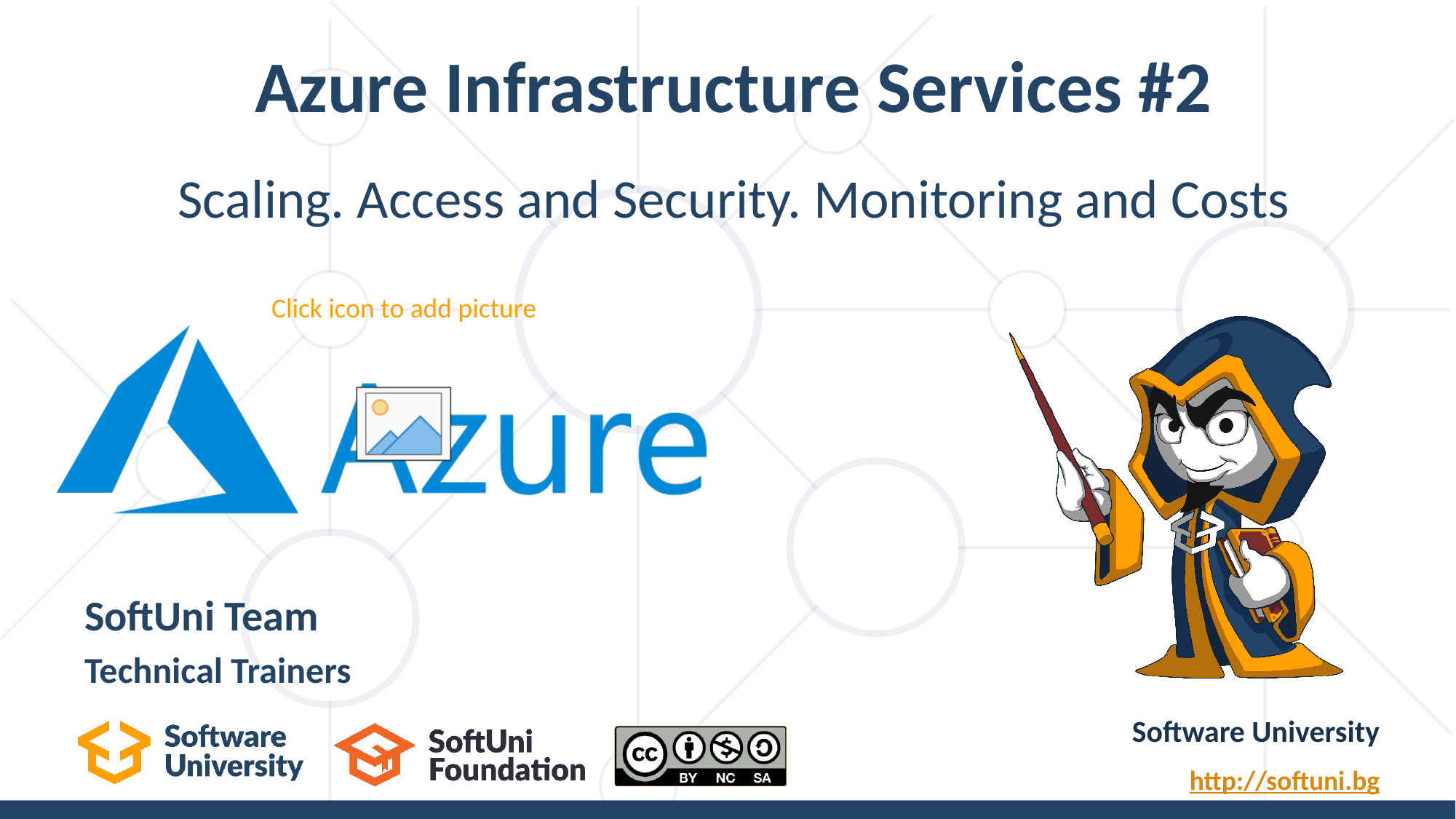

# Azure Infrastructure Services #2
Scaling. Access and Security. Monitoring and Costs

SoftUni Team
Technical Trainers
Software University
http://softuni.bg